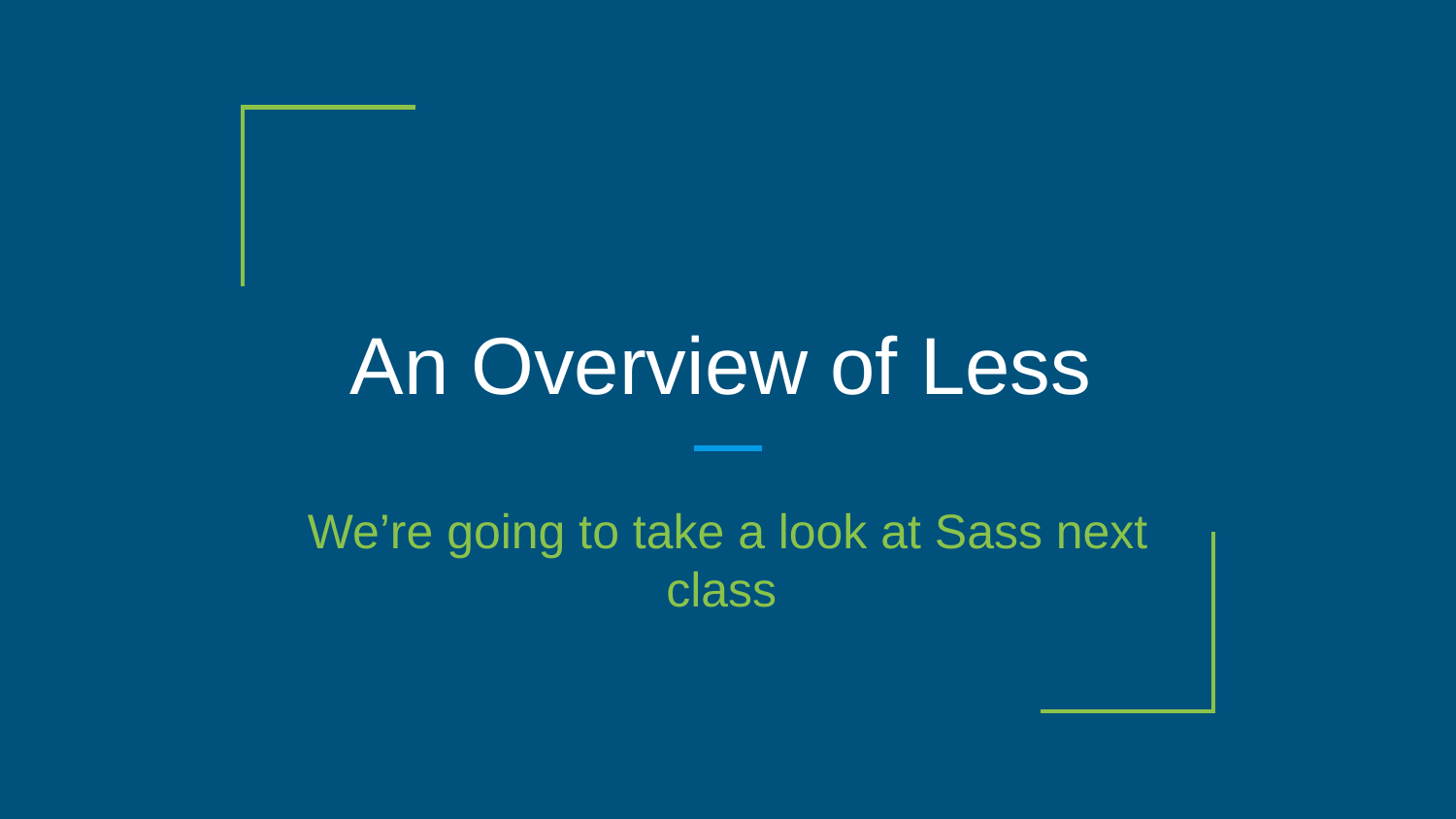

# An Overview of Less
We’re going to take a look at Sass next class